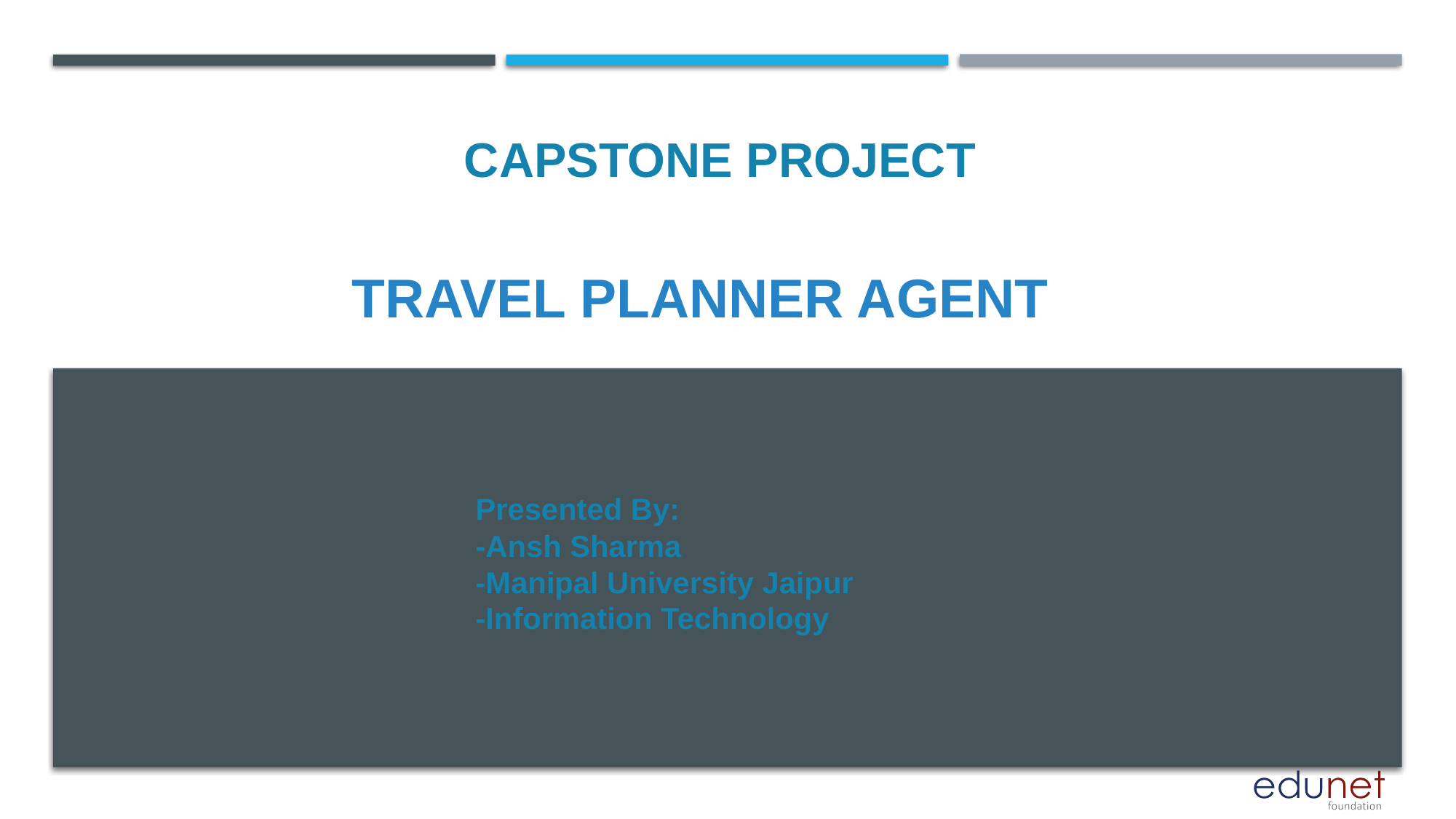

CAPSTONE PROJECT
# Travel Planner Agent
Presented By:
-Ansh Sharma
-Manipal University Jaipur
-Information Technology